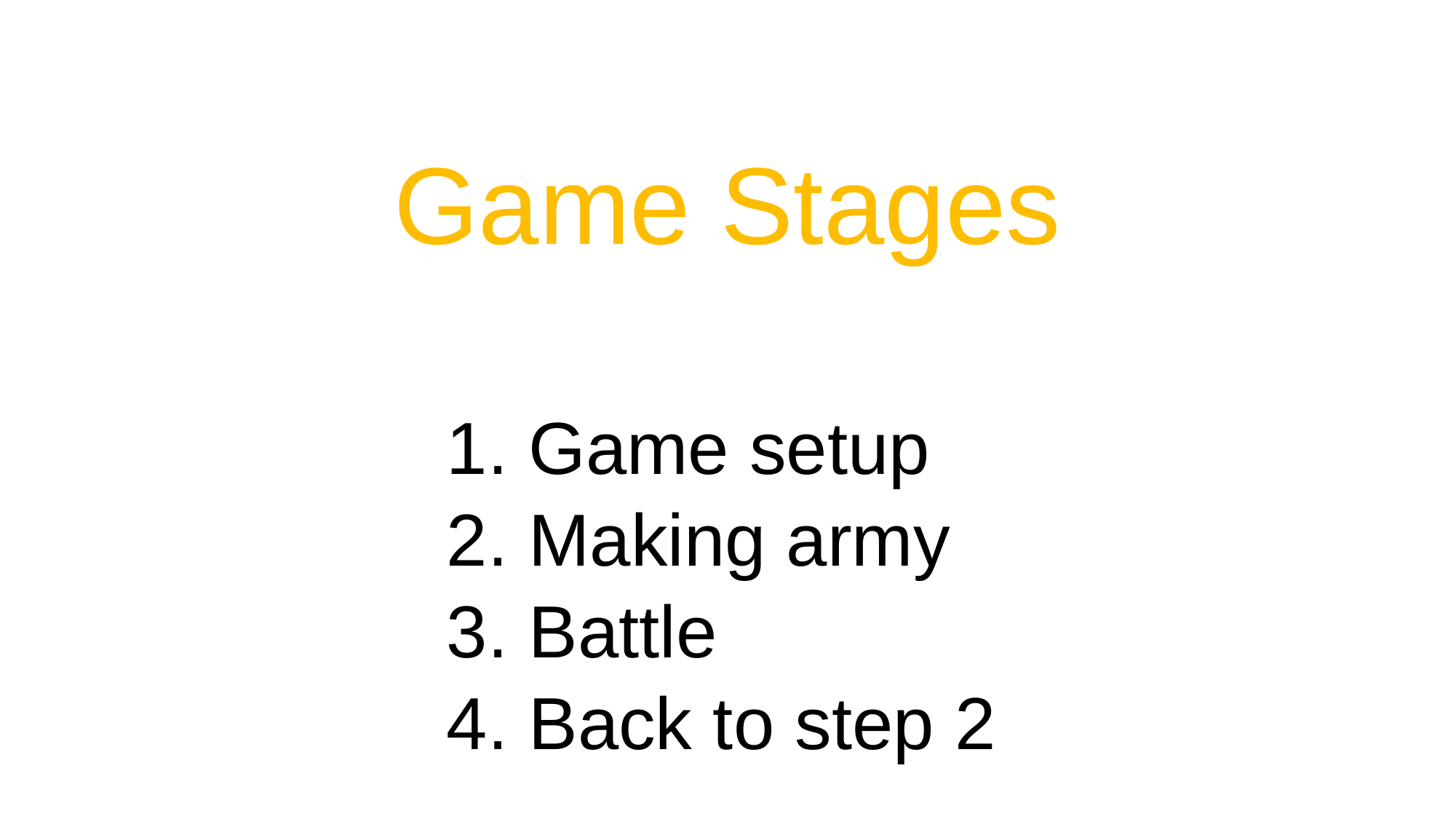

# Game Stages
1. Game setup
2. Making army
3. Battle
4. Back to step 2